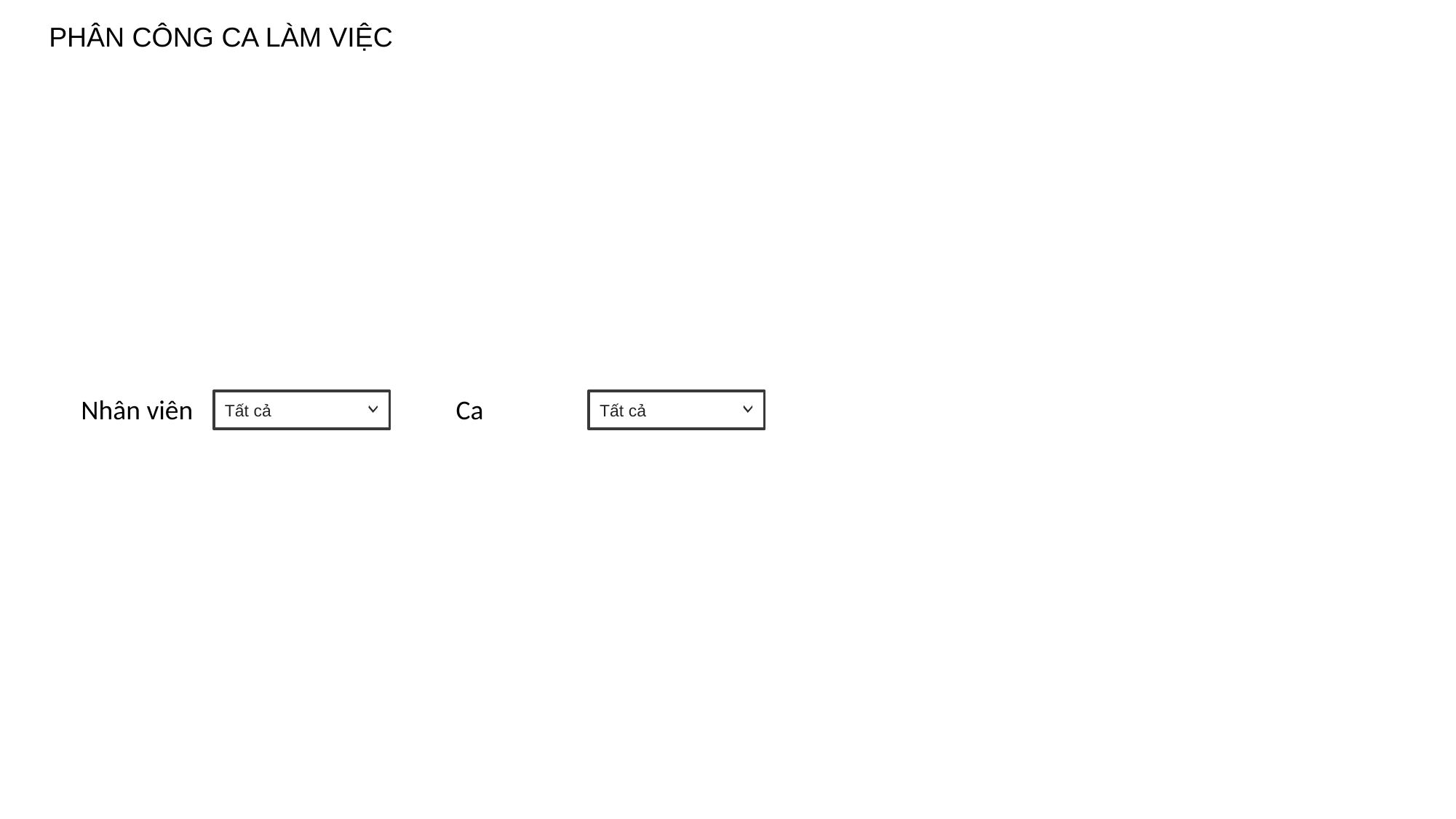

PHÂN CÔNG CA LÀM VIỆC
Nhân viên
Ca
Tất cả

Tất cả